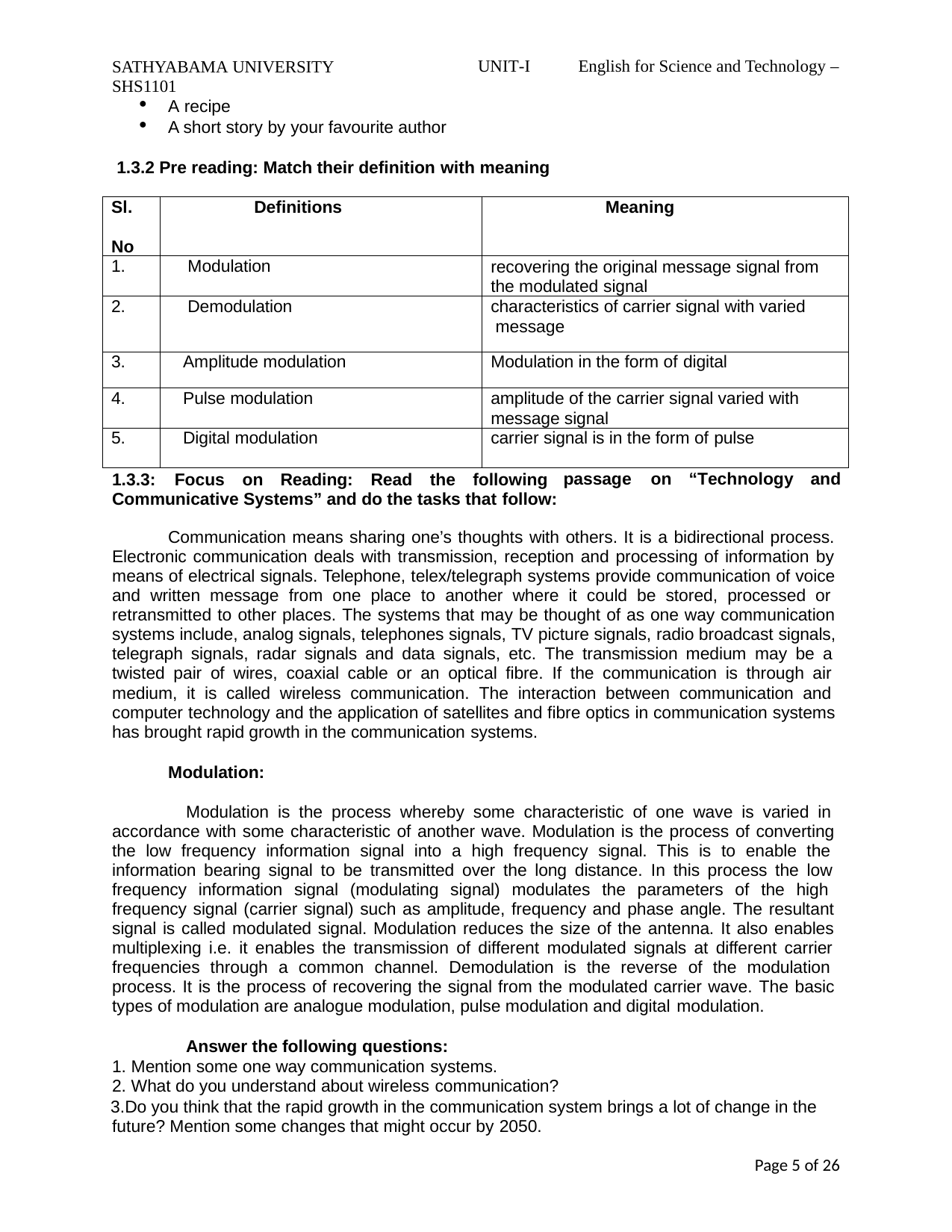

SATHYABAMA UNIVERSITY  SHS1101
UNIT-I
English for Science and Technology –
A recipe
A short story by your favourite author

1.3.2 Pre reading: Match their definition with meaning
| Sl. No | Definitions | Meaning |
| --- | --- | --- |
| 1. | Modulation | recovering the original message signal from the modulated signal |
| 2. | Demodulation | characteristics of carrier signal with varied message |
| 3. | Amplitude modulation | Modulation in the form of digital |
| 4. | Pulse modulation | amplitude of the carrier signal varied with message signal |
| 5. | Digital modulation | carrier signal is in the form of pulse |
1.3.3:	Focus	on	Reading:	Read	the	following  Communicative Systems” and do the tasks that follow:
passage	on	“Technology	and
Communication means sharing one’s thoughts with others. It is a bidirectional process.  Electronic communication deals with transmission, reception and processing of information by  means of electrical signals. Telephone, telex/telegraph systems provide communication of voice  and written message from one place to another where it could be stored, processed or  retransmitted to other places. The systems that may be thought of as one way communication  systems include, analog signals, telephones signals, TV picture signals, radio broadcast signals,  telegraph signals, radar signals and data signals, etc. The transmission medium may be a  twisted pair of wires, coaxial cable or an optical fibre. If the communication is through air  medium, it is called wireless communication. The interaction between communication and  computer technology and the application of satellites and fibre optics in communication systems  has brought rapid growth in the communication systems.

Modulation:

Modulation is the process whereby some characteristic of one wave is varied in  accordance with some characteristic of another wave. Modulation is the process of converting  the low frequency information signal into a high frequency signal. This is to enable the  information bearing signal to be transmitted over the long distance. In this process the low  frequency information signal (modulating signal) modulates the parameters of the high  frequency signal (carrier signal) such as amplitude, frequency and phase angle. The resultant  signal is called modulated signal. Modulation reduces the size of the antenna. It also enables  multiplexing i.e. it enables the transmission of different modulated signals at different carrier  frequencies through a common channel. Demodulation is the reverse of the modulation  process. It is the process of recovering the signal from the modulated carrier wave. The basic  types of modulation are analogue modulation, pulse modulation and digital modulation.

Answer the following questions:
Mention some one way communication systems.
What do you understand about wireless communication?
Do you think that the rapid growth in the communication system brings a lot of change in the  future? Mention some changes that might occur by 2050.
Page 5 of 26